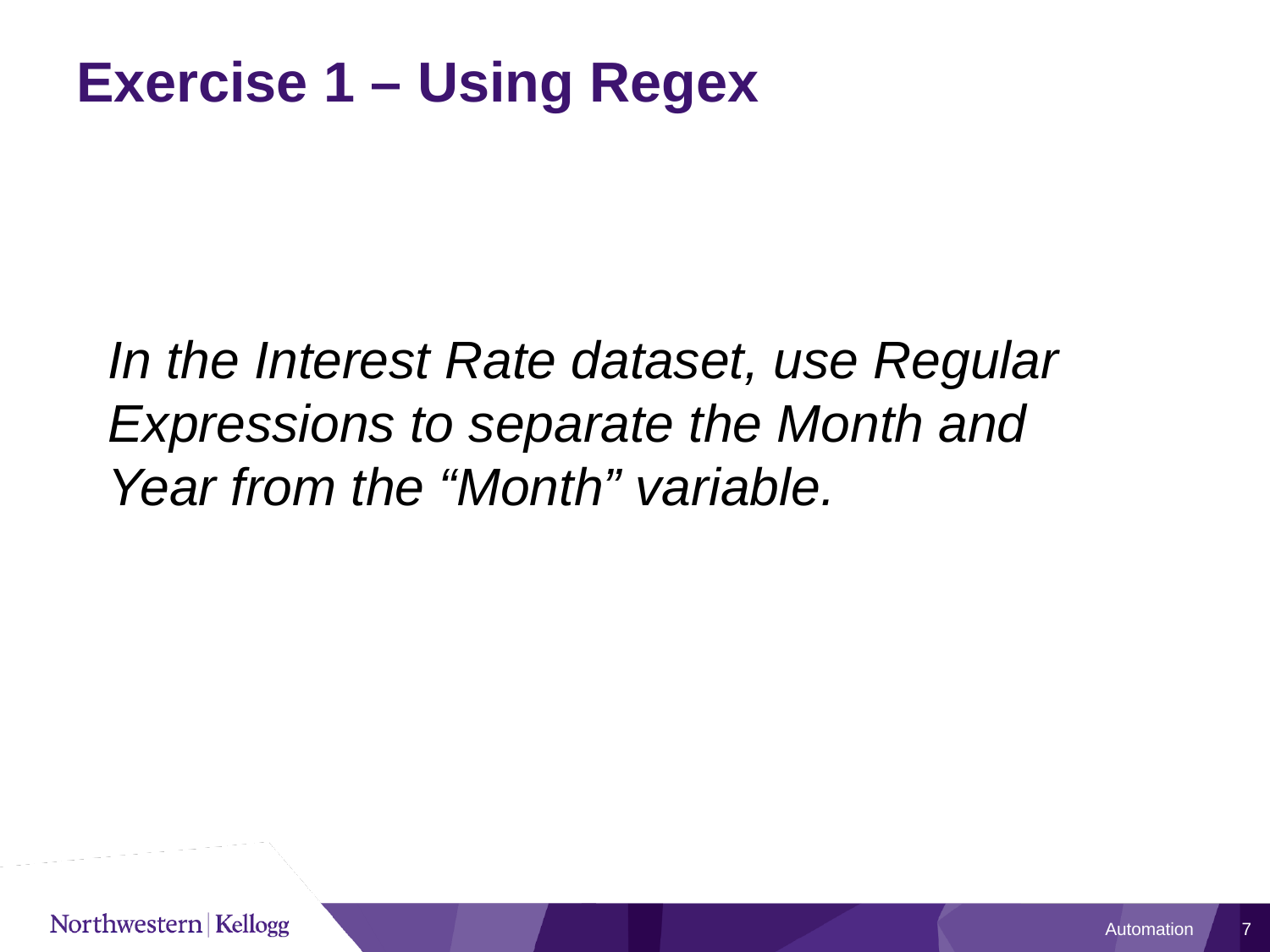

# Exercise 1 – Using Regex
In the Interest Rate dataset, use Regular Expressions to separate the Month and Year from the “Month” variable.
Automation
7